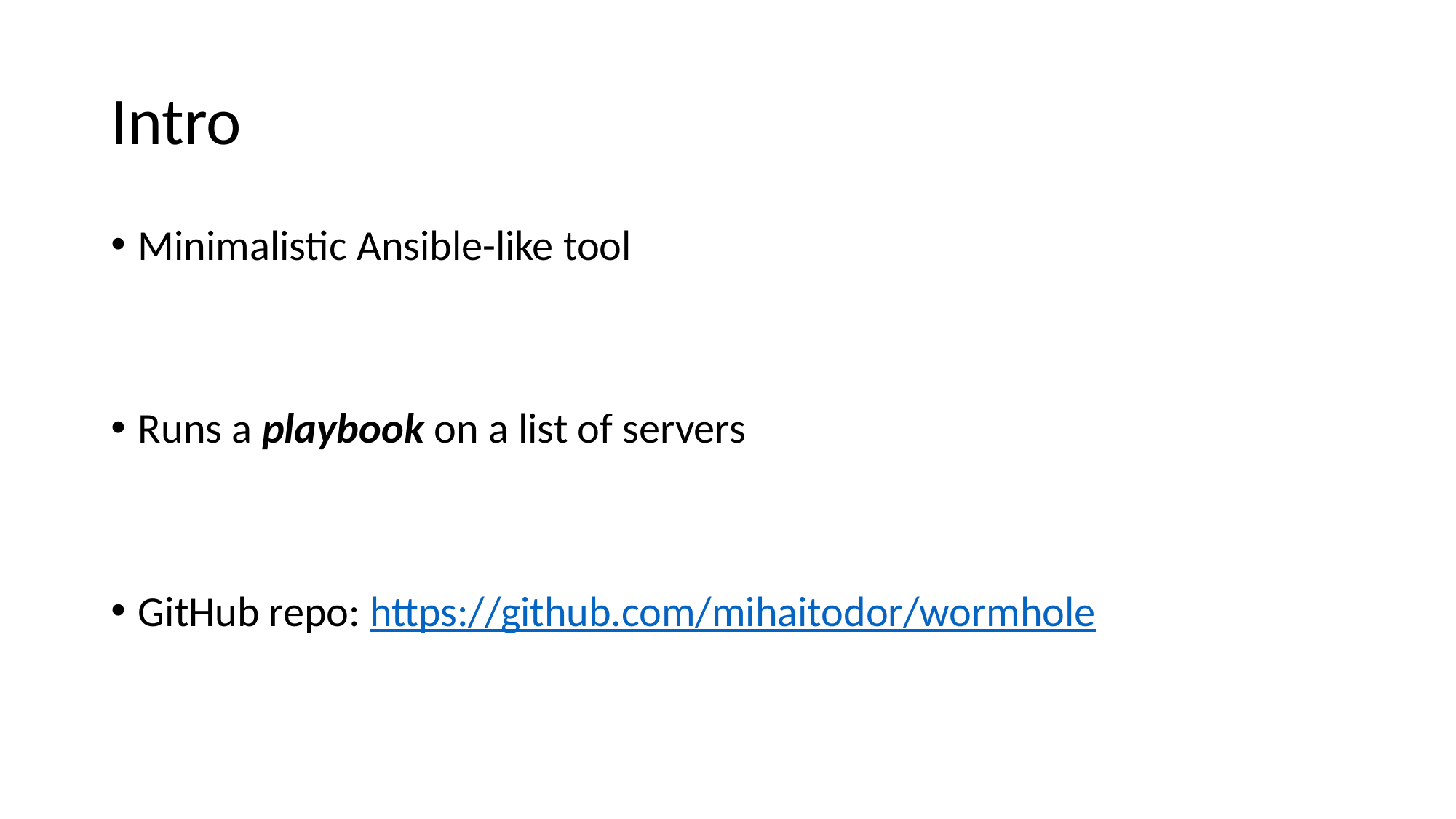

# Intro
Minimalistic Ansible-like tool

Runs a playbook on a list of servers

GitHub repo: https://github.com/mihaitodor/wormhole